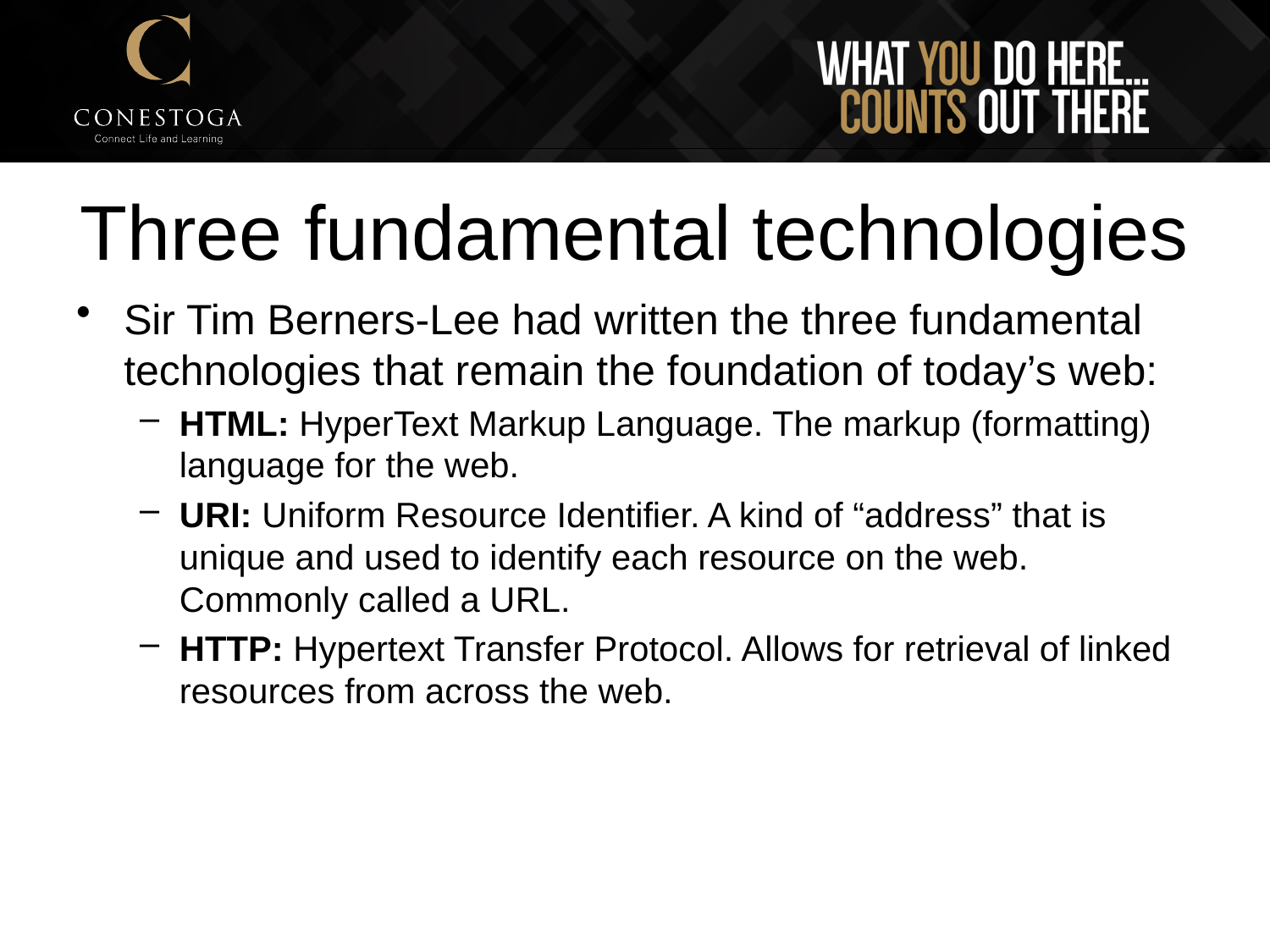

# Three fundamental technologies
Sir Tim Berners-Lee had written the three fundamental technologies that remain the foundation of today’s web:
HTML: HyperText Markup Language. The markup (formatting) language for the web.
URI: Uniform Resource Identifier. A kind of “address” that is unique and used to identify each resource on the web. Commonly called a URL.
HTTP: Hypertext Transfer Protocol. Allows for retrieval of linked resources from across the web.